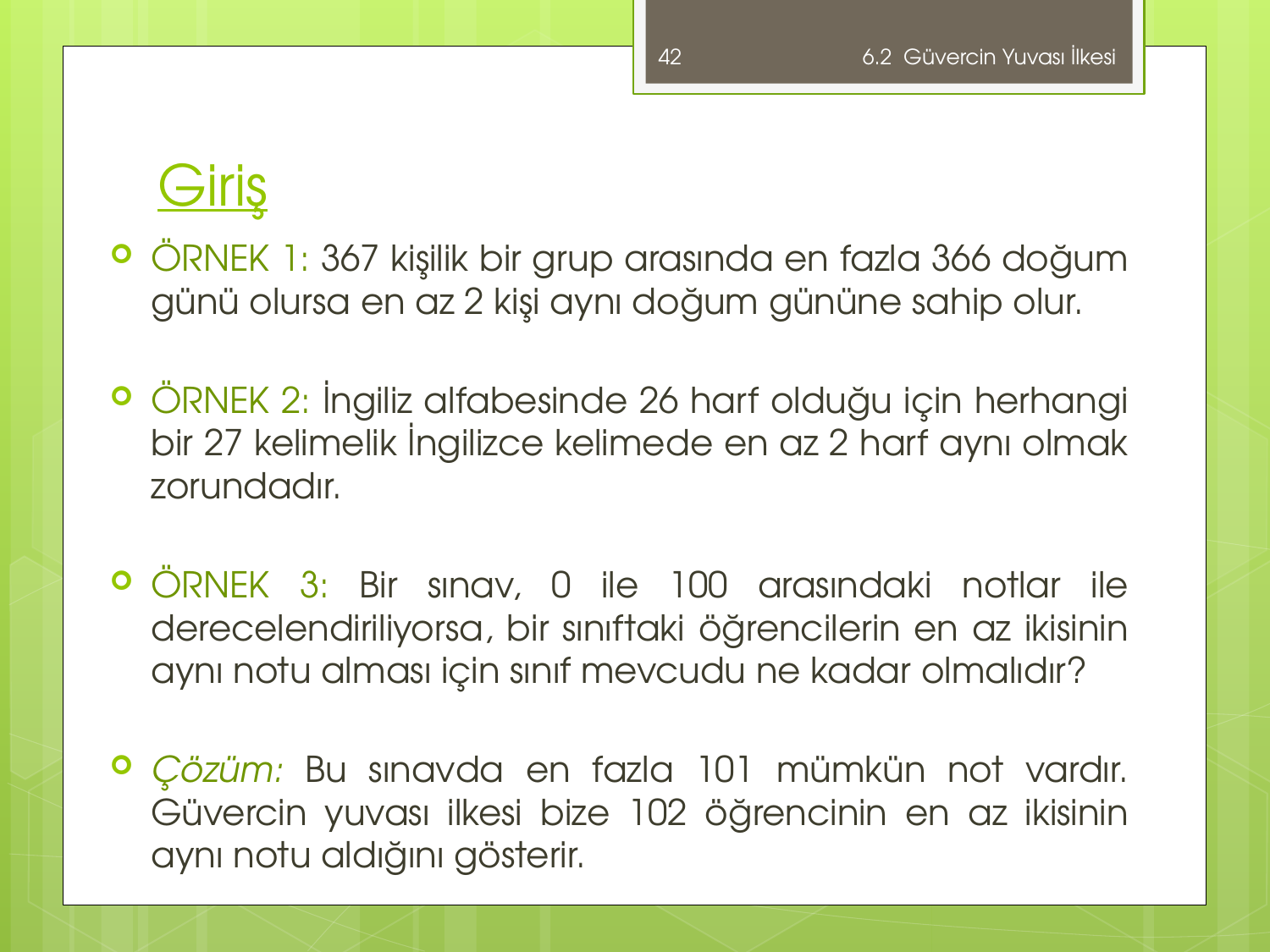

42
6.2  Güvercin Yuvası İlkesi
# Giriş
ÖRNEK 1: 367 kişilik bir grup arasında en fazla 366 doğum günü olursa en az 2 kişi aynı doğum gününe sahip olur.

ÖRNEK 2: İngiliz alfabesinde 26 harf olduğu için herhangi bir 27 kelimelik İngilizce kelimede en az 2 harf aynı olmak zorundadır.

ÖRNEK 3: Bir sınav, 0 ile 100 arasındaki notlar ile derecelendiriliyorsa, bir sınıftaki öğrencilerin en az ikisinin aynı notu alması için sınıf mevcudu ne kadar olmalıdır?

Çözüm: Bu sınavda en fazla 101 mümkün not vardır. Güvercin yuvası ilkesi bize 102 öğrencinin en az ikisinin aynı notu aldığını gösterir.